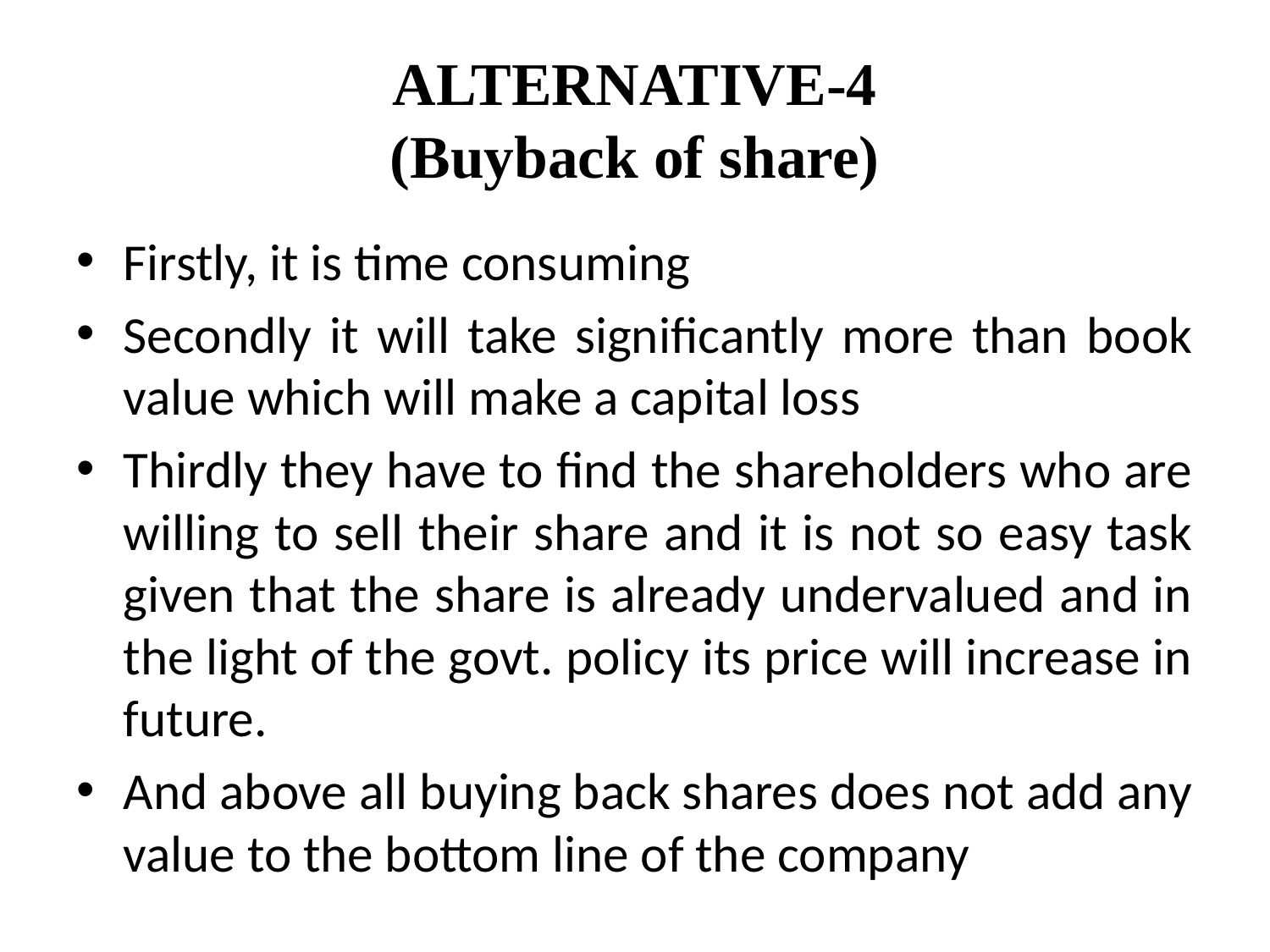

# ALTERNATIVE-4 (Buyback of share)
Firstly, it is time consuming
Secondly it will take significantly more than book value which will make a capital loss
Thirdly they have to find the shareholders who are willing to sell their share and it is not so easy task given that the share is already undervalued and in the light of the govt. policy its price will increase in future.
And above all buying back shares does not add any value to the bottom line of the company